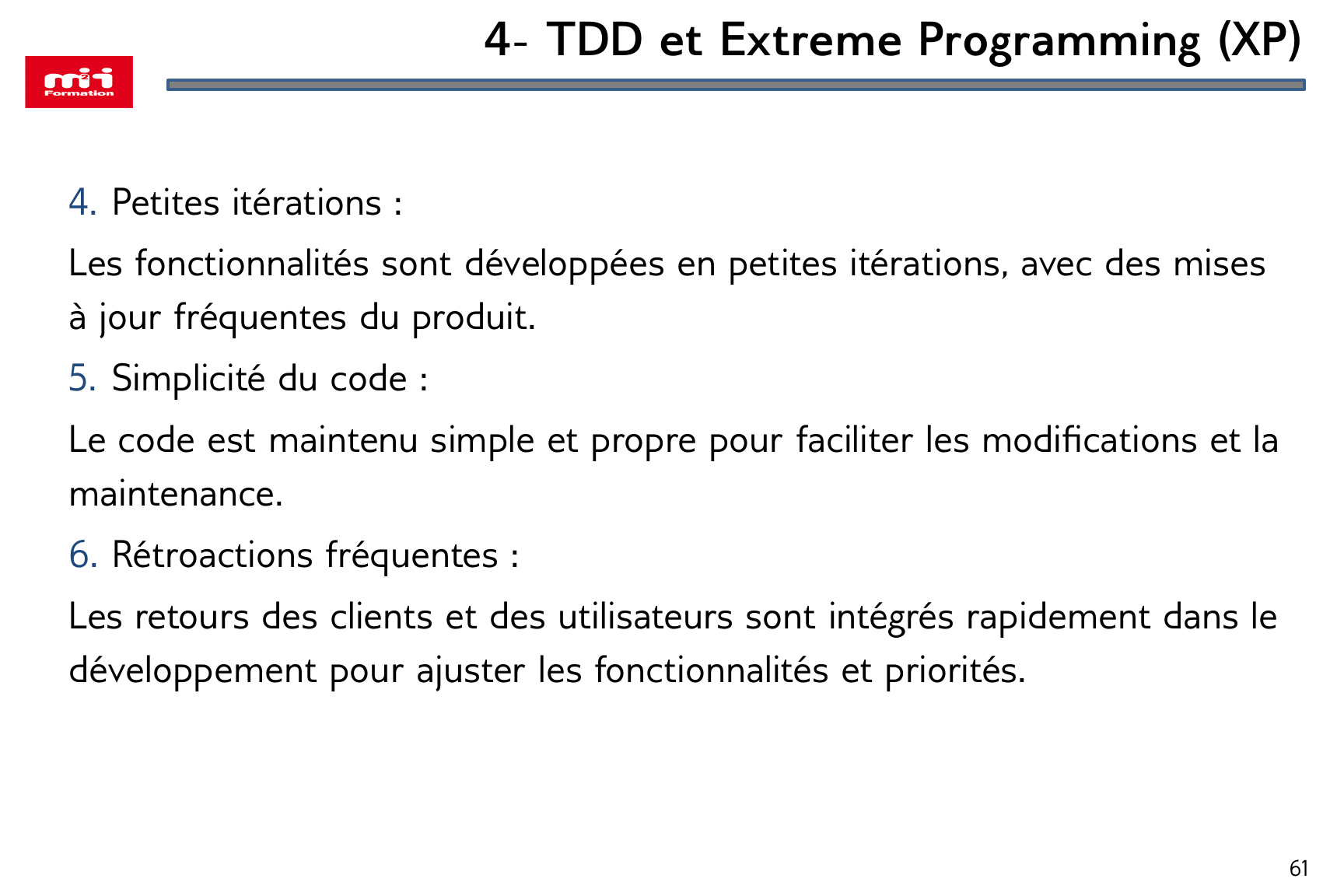

4- TDD et Extreme Programming (XP)
Petites itérations :
Les fonctionnalités sont développées en petites itérations, avec des mises à jour fréquentes du produit.
Simplicité du code :
Le code est maintenu simple et propre pour faciliter les modifications et la maintenance.
Rétroactions fréquentes :
Les retours des clients et des utilisateurs sont intégrés rapidement dans le développement pour ajuster les fonctionnalités et priorités.
61